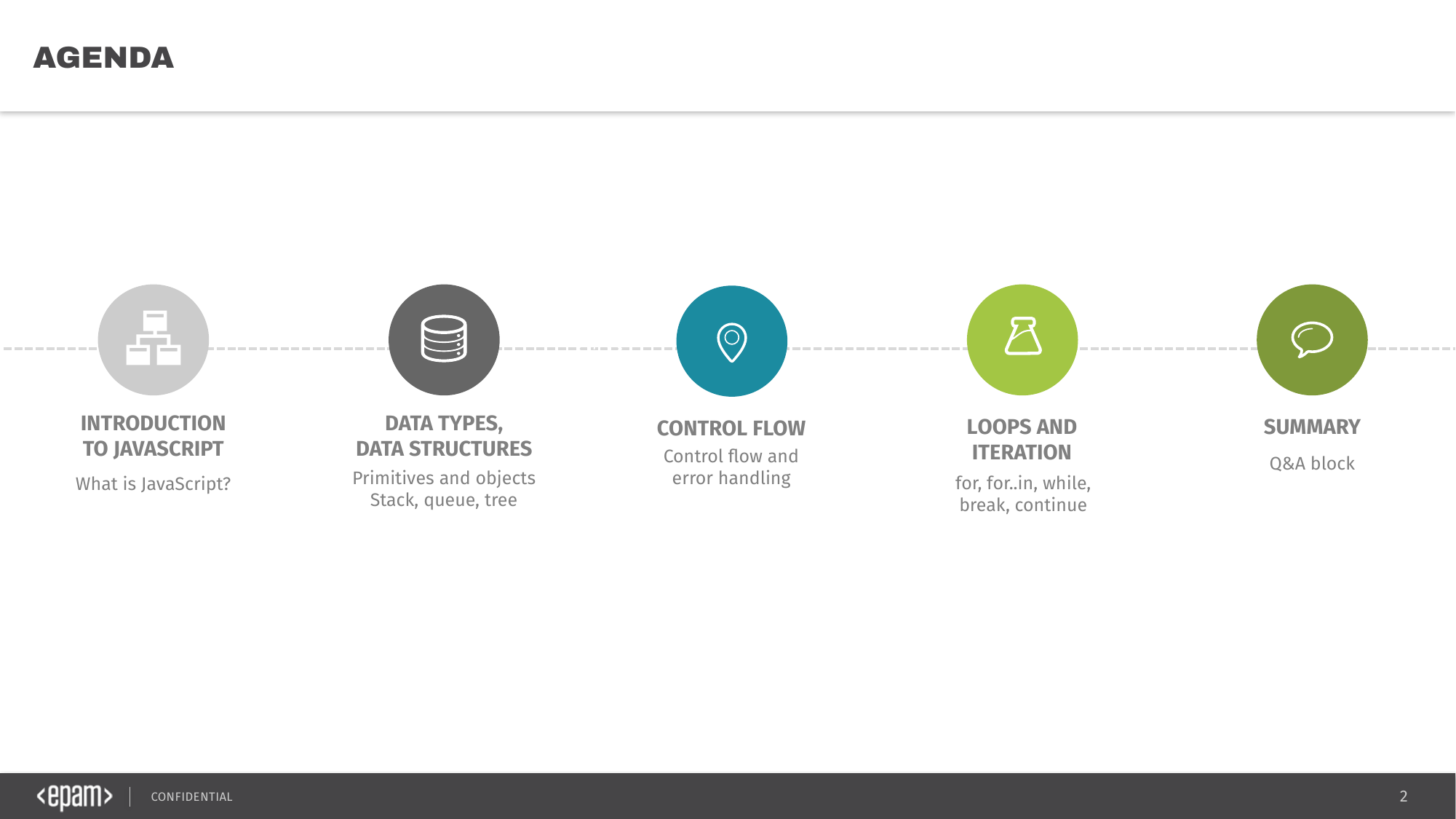

AGENDA

INTRODUCTION
TO JAVASCRIPT
What is JavaScript?

DATA TYPES,
DATA STRUCTURES
Primitives and objects
Stack, queue, tree

LOOPS AND
ITERATION
for, for..in, while, break, continue

SUMMARY
Q&A block

CONTROL FLOW
Control flow and error handling